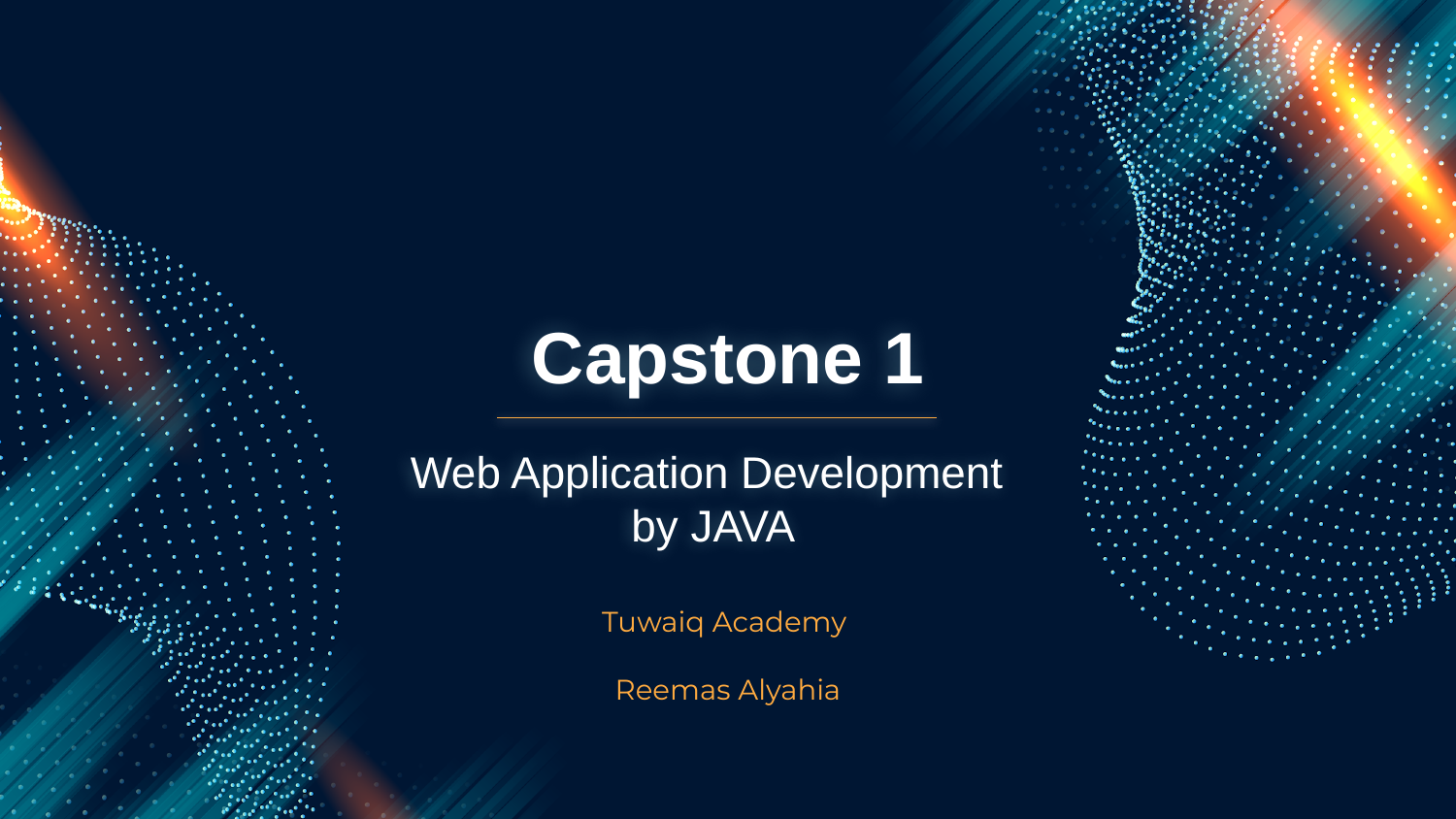

# Capstone 1
Web Application Development
 by JAVA
Tuwaiq Academy

Reemas Alyahia